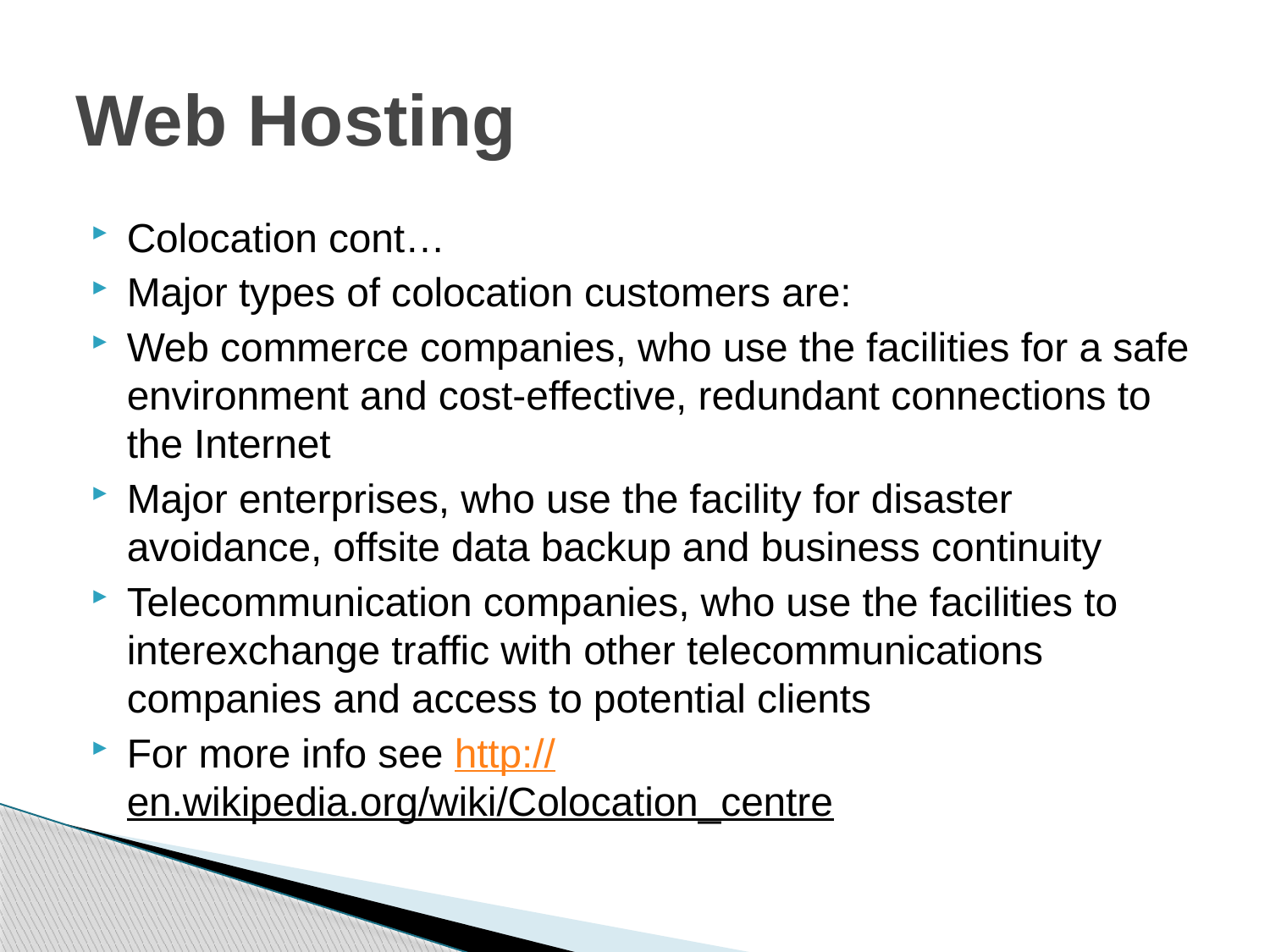

# Web Hosting
Colocation cont…
Major types of colocation customers are:
Web commerce companies, who use the facilities for a safe environment and cost-effective, redundant connections to the Internet
Major enterprises, who use the facility for disaster avoidance, offsite data backup and business continuity
Telecommunication companies, who use the facilities to interexchange traffic with other telecommunications companies and access to potential clients
For more info see http://en.wikipedia.org/wiki/Colocation_centre